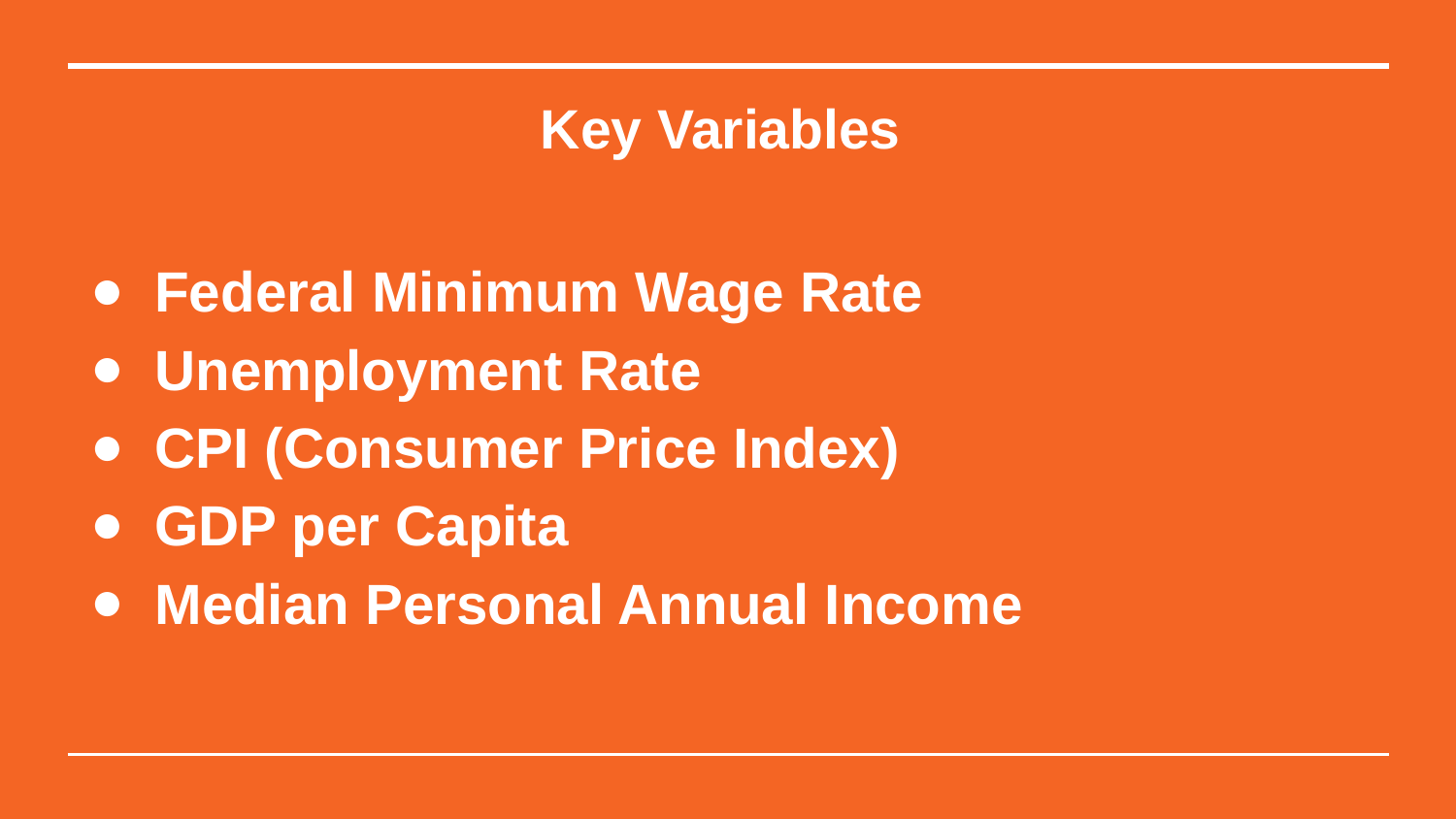

# Key Variables
Federal Minimum Wage Rate
Unemployment Rate
CPI (Consumer Price Index)
GDP per Capita
Median Personal Annual Income